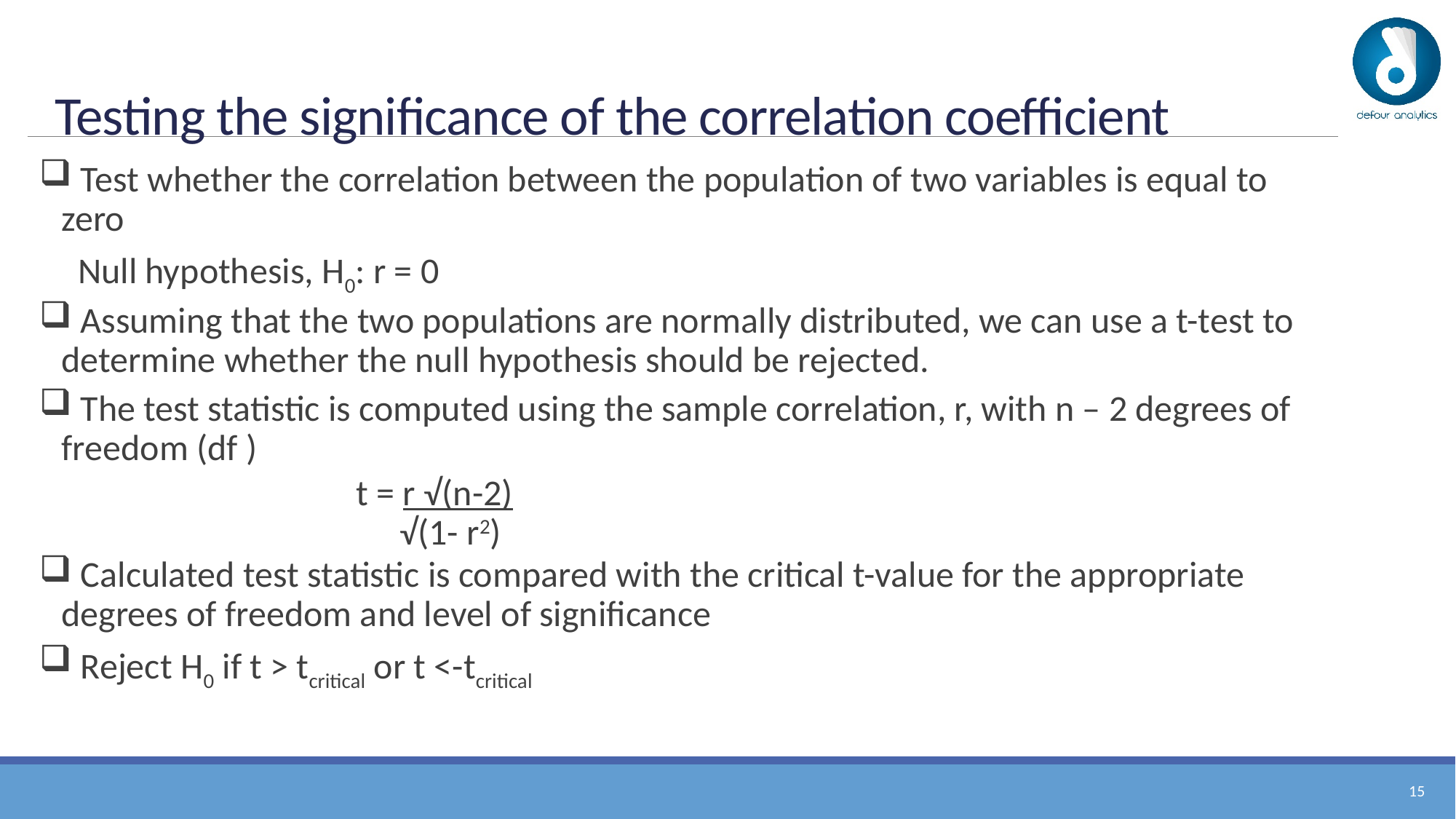

# Testing the significance of the correlation coefficient
 Test whether the correlation between the population of two variables is equal to zero
  Null hypothesis, H0: r = 0
 Assuming that the two populations are normally distributed, we can use a t-test to   determine whether the null hypothesis should be rejected.
 The test statistic is computed using the sample correlation, r, with n – 2 degrees of freedom (df )
                                    t = r √(n-2)
	                                    √(1- r2)
 Calculated test statistic is compared with the critical t-value for the appropriate degrees of freedom and level of significance
 Reject H0 if t > tcritical or t <-tcritical

15